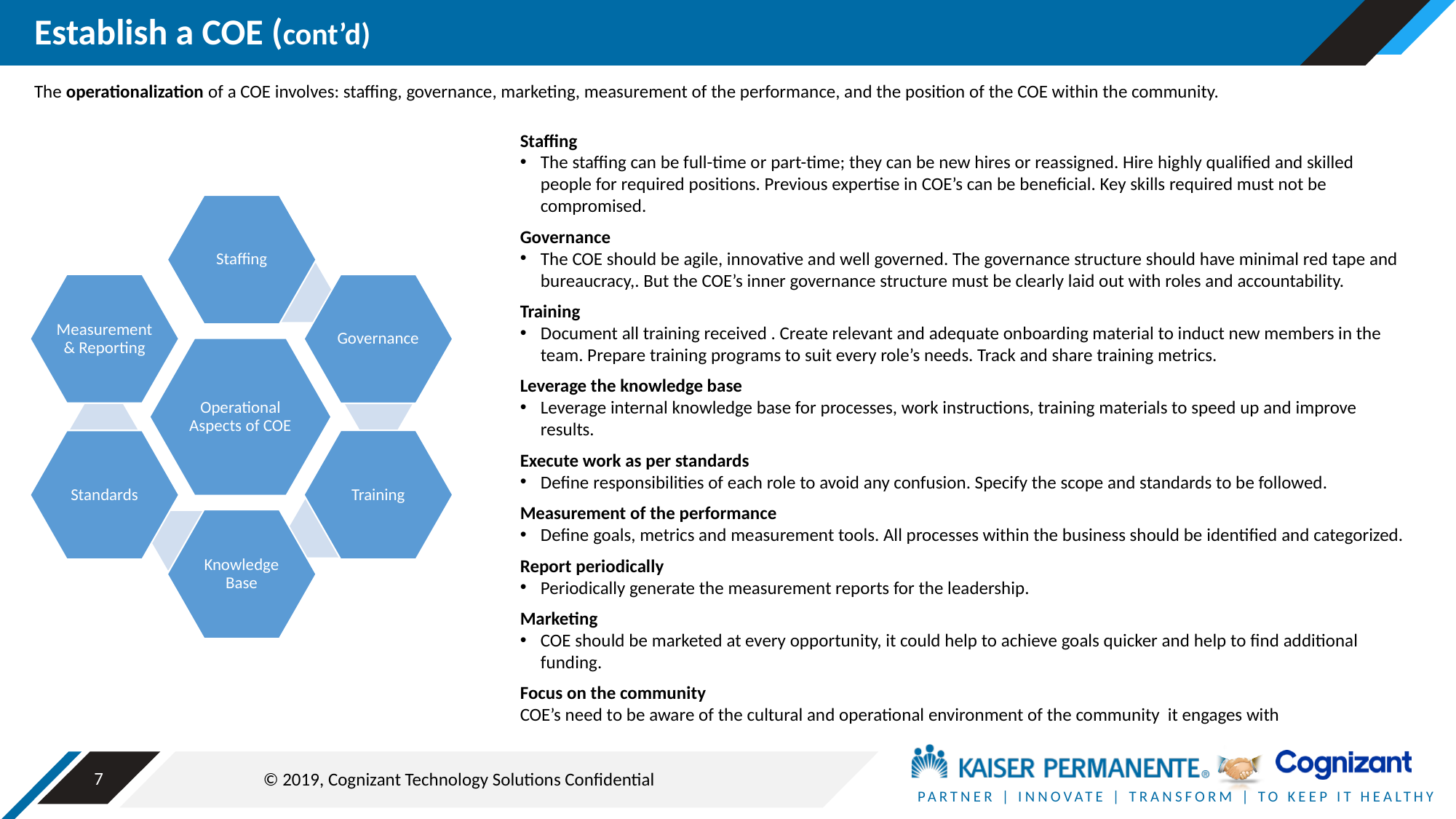

# Establish a COE (cont’d)
The operationalization of a COE involves: staffing, governance, marketing, measurement of the performance, and the position of the COE within the community.
Staffing
The staffing can be full-time or part-time; they can be new hires or reassigned. Hire highly qualified and skilled people for required positions. Previous expertise in COE’s can be beneficial. Key skills required must not be compromised.
Governance
The COE should be agile, innovative and well governed. The governance structure should have minimal red tape and bureaucracy,. But the COE’s inner governance structure must be clearly laid out with roles and accountability.
Training
Document all training received . Create relevant and adequate onboarding material to induct new members in the team. Prepare training programs to suit every role’s needs. Track and share training metrics.
Leverage the knowledge base
Leverage internal knowledge base for processes, work instructions, training materials to speed up and improve results.
Execute work as per standards
Define responsibilities of each role to avoid any confusion. Specify the scope and standards to be followed.
Measurement of the performance
Define goals, metrics and measurement tools. All processes within the business should be identified and categorized.
Report periodically
Periodically generate the measurement reports for the leadership.
Marketing
COE should be marketed at every opportunity, it could help to achieve goals quicker and help to find additional funding.
Focus on the community
COE’s need to be aware of the cultural and operational environment of the community  it engages with
Operational Aspects of COE
Staffing
Governance
Training
Knowledge Base
Standards
Measurement & Reporting